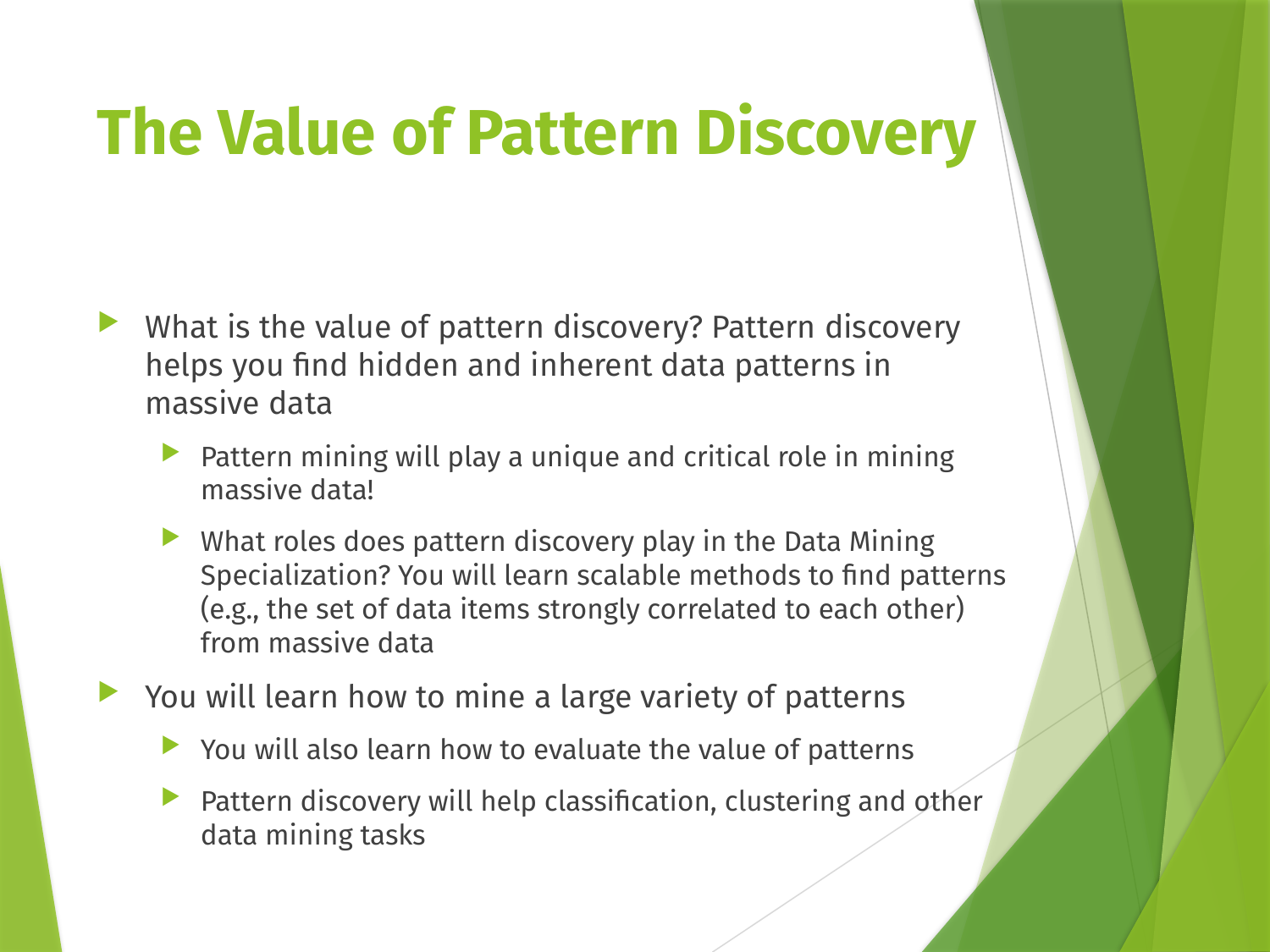

# The Value of Pattern Discovery
What is the value of pattern discovery? Pattern discovery helps you find hidden and inherent data patterns in massive data
Pattern mining will play a unique and critical role in mining massive data!
What roles does pattern discovery play in the Data Mining Specialization? You will learn scalable methods to find patterns (e.g., the set of data items strongly correlated to each other) from massive data
You will learn how to mine a large variety of patterns
You will also learn how to evaluate the value of patterns
Pattern discovery will help classification, clustering and other data mining tasks